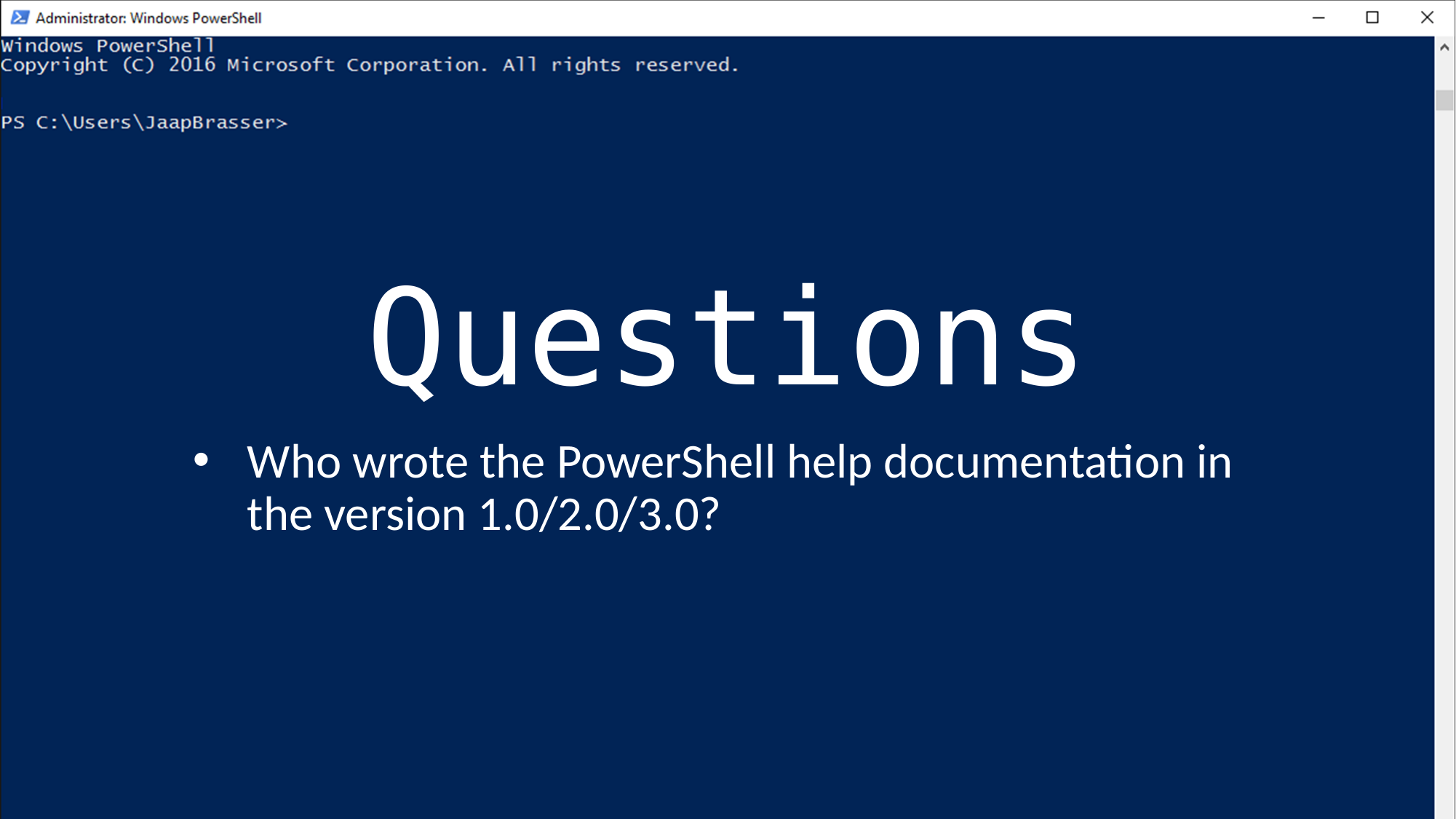

# Questions
Who wrote the PowerShell help documentation in the version 1.0/2.0/3.0?